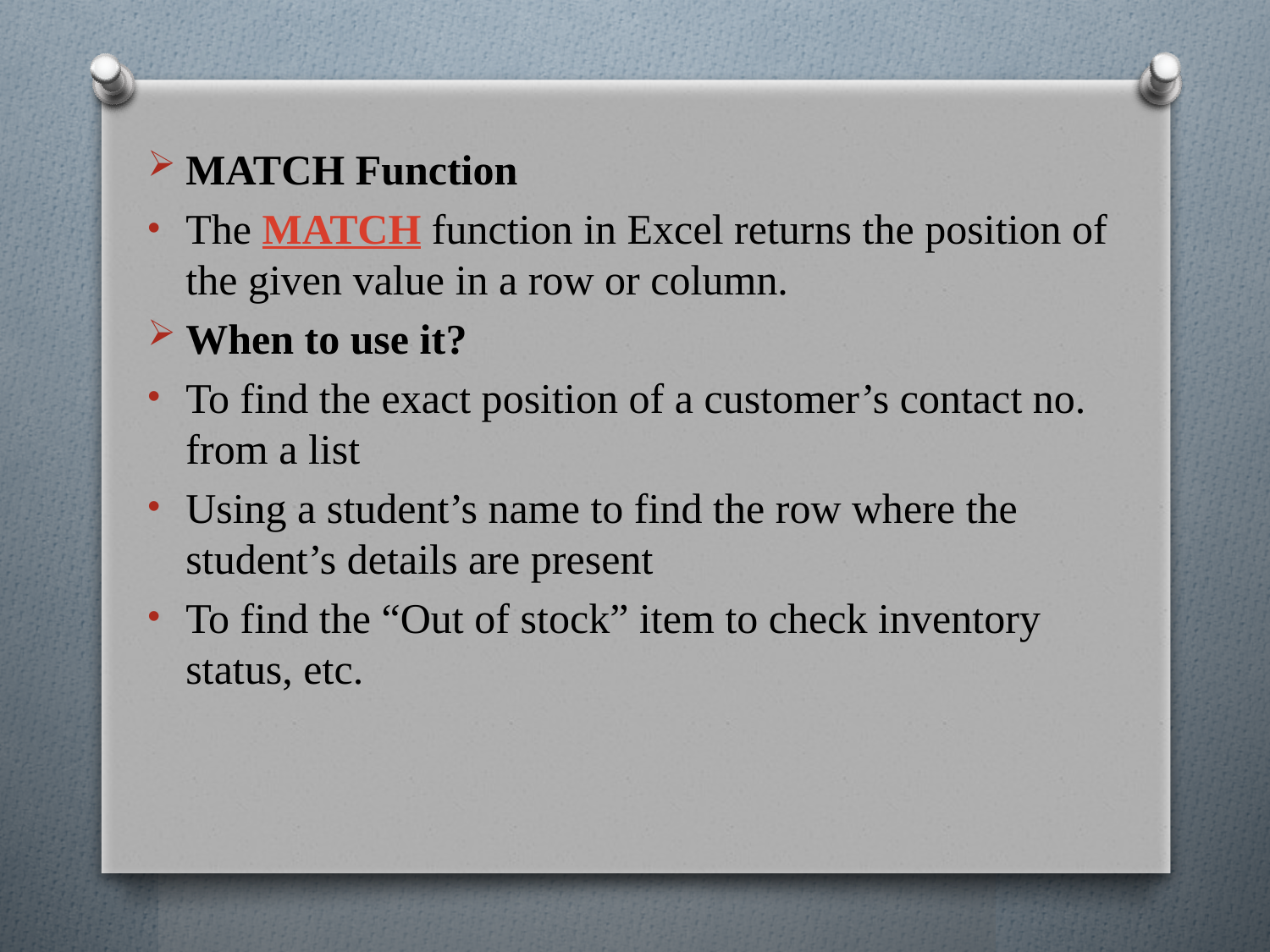

MATCH Function
The MATCH function in Excel returns the position of the given value in a row or column.
When to use it?
To find the exact position of a customer’s contact no. from a list
Using a student’s name to find the row where the student’s details are present
To find the “Out of stock” item to check inventory status, etc.